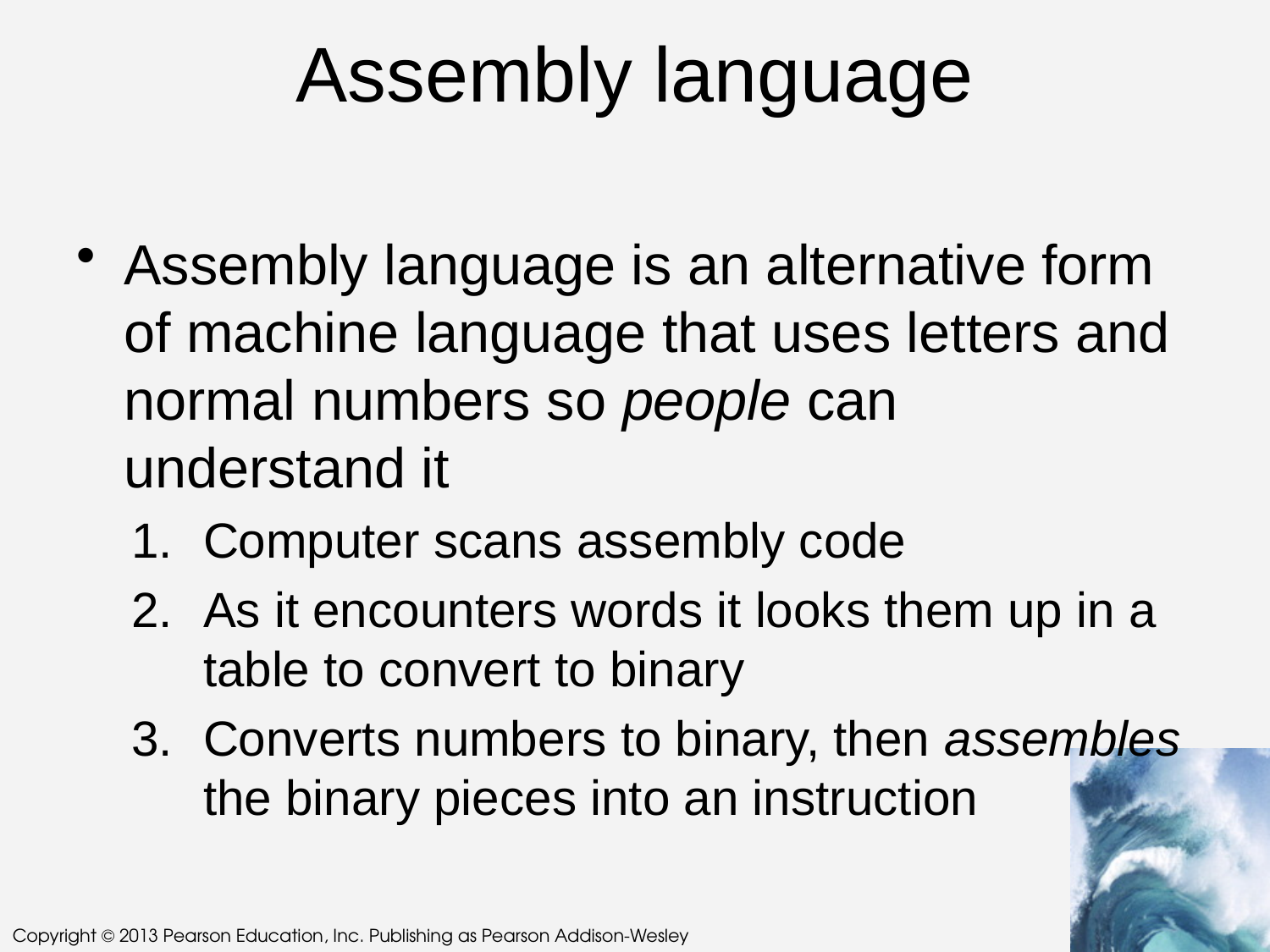

# Assembly language
Assembly language is an alternative form of machine language that uses letters and normal numbers so people can understand it
Computer scans assembly code
As it encounters words it looks them up in a table to convert to binary
Converts numbers to binary, then assembles the binary pieces into an instruction